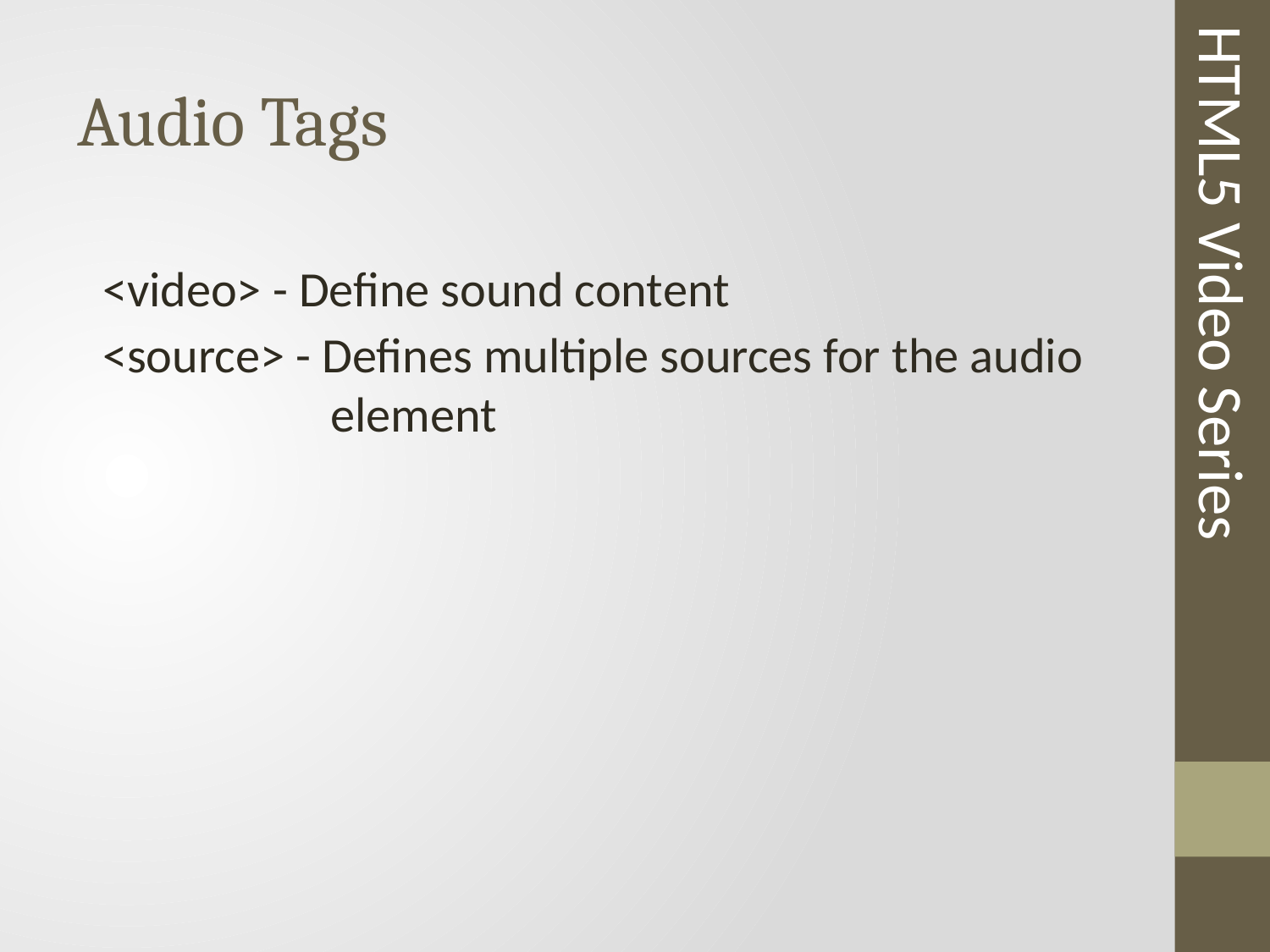

# Audio Tags
HTML5 Video Series
<video> - Define sound content
<source> - Defines multiple sources for the audio     	         element